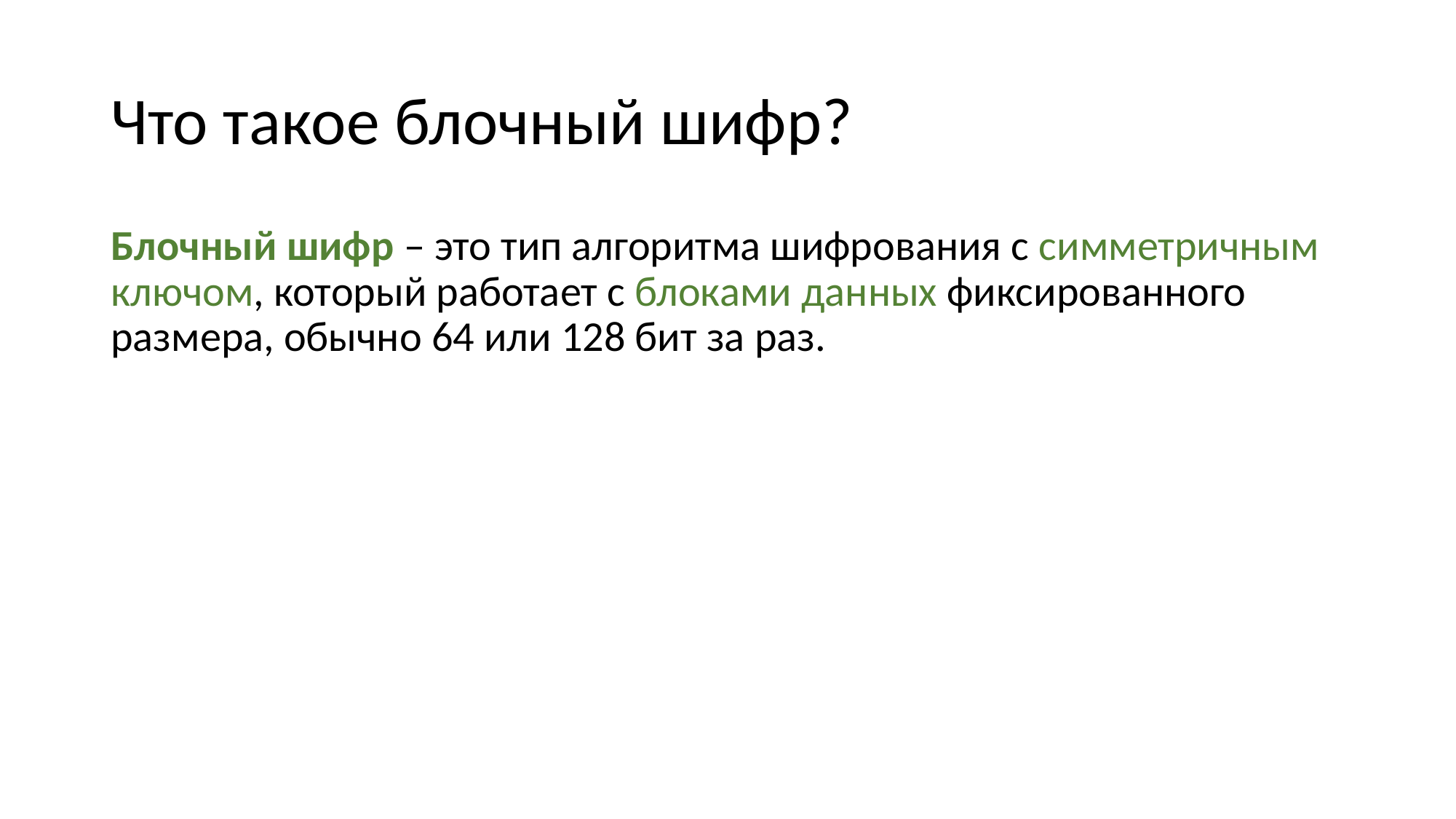

# Что такое блочный шифр?
Блочный шифр – это тип алгоритма шифрования с симметричным ключом, который работает с блоками данных фиксированного размера, обычно 64 или 128 бит за раз.